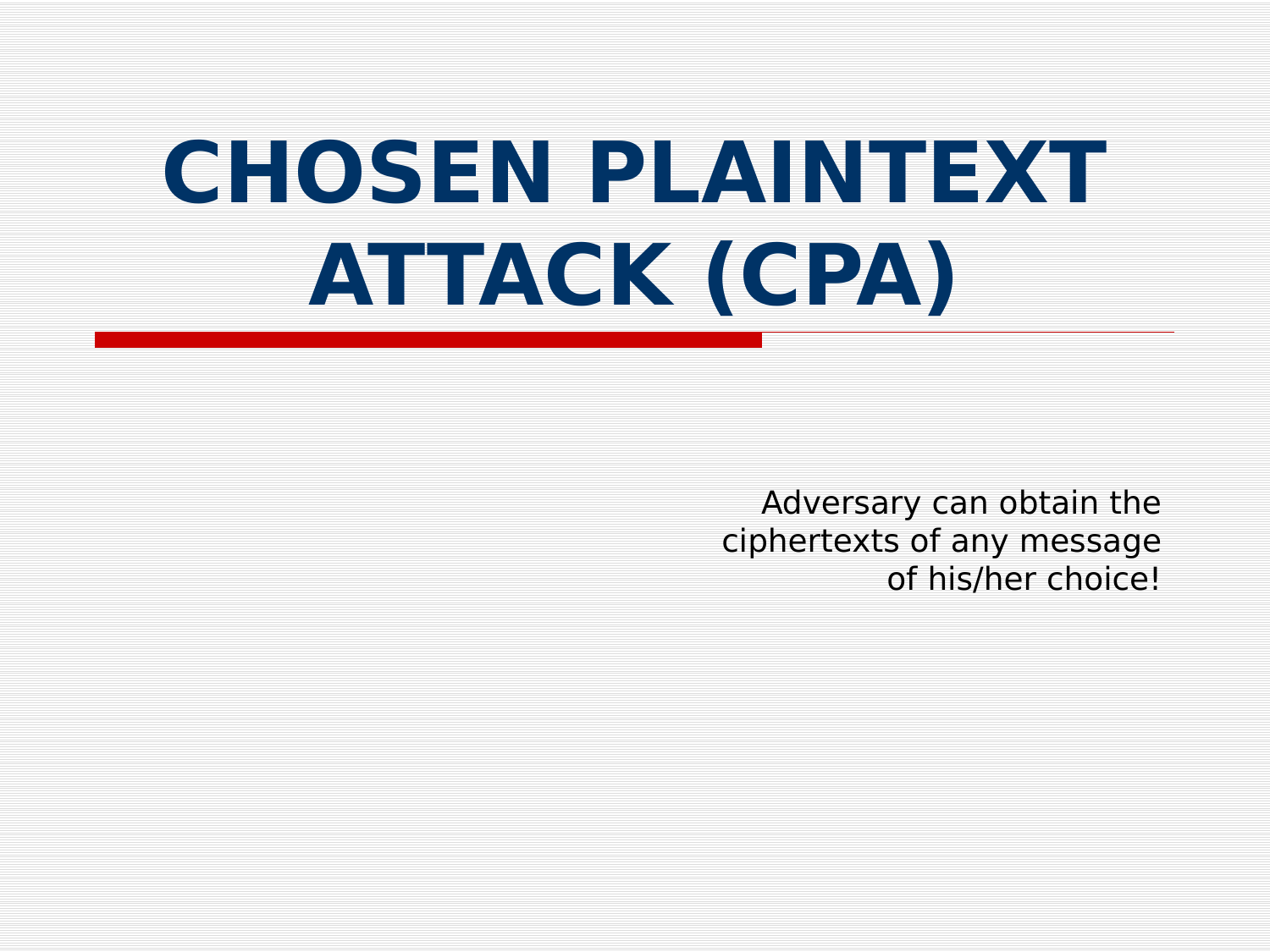

# CHOSEN PLAINTEXT ATTACK (CPA)
Adversary can obtain the ciphertexts of any message of his/her choice!